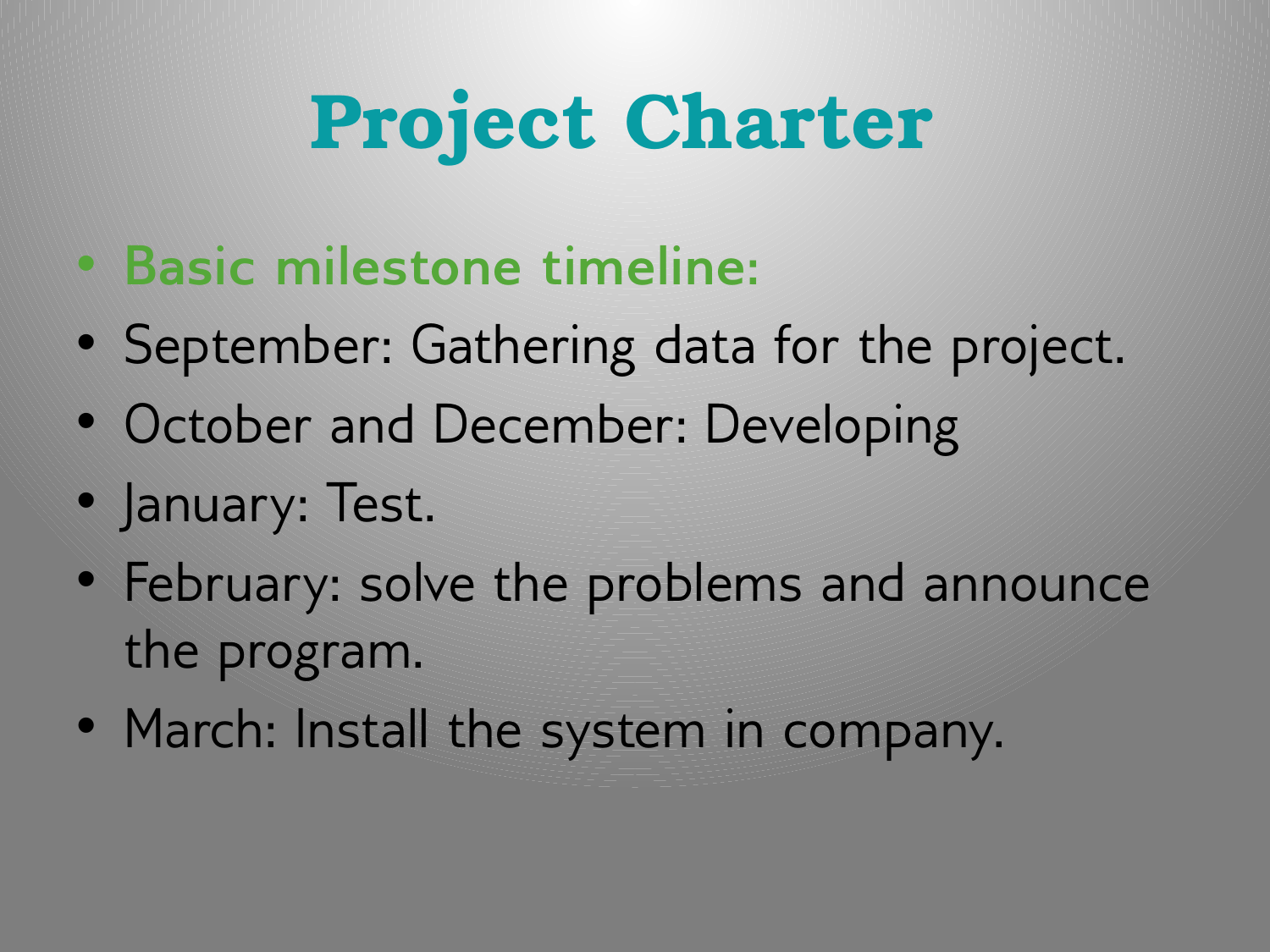

# Project Charter
Basic milestone timeline:
September: Gathering data for the project.
October and December: Developing
January: Test.
February: solve the problems and announce the program.
March: Install the system in company.